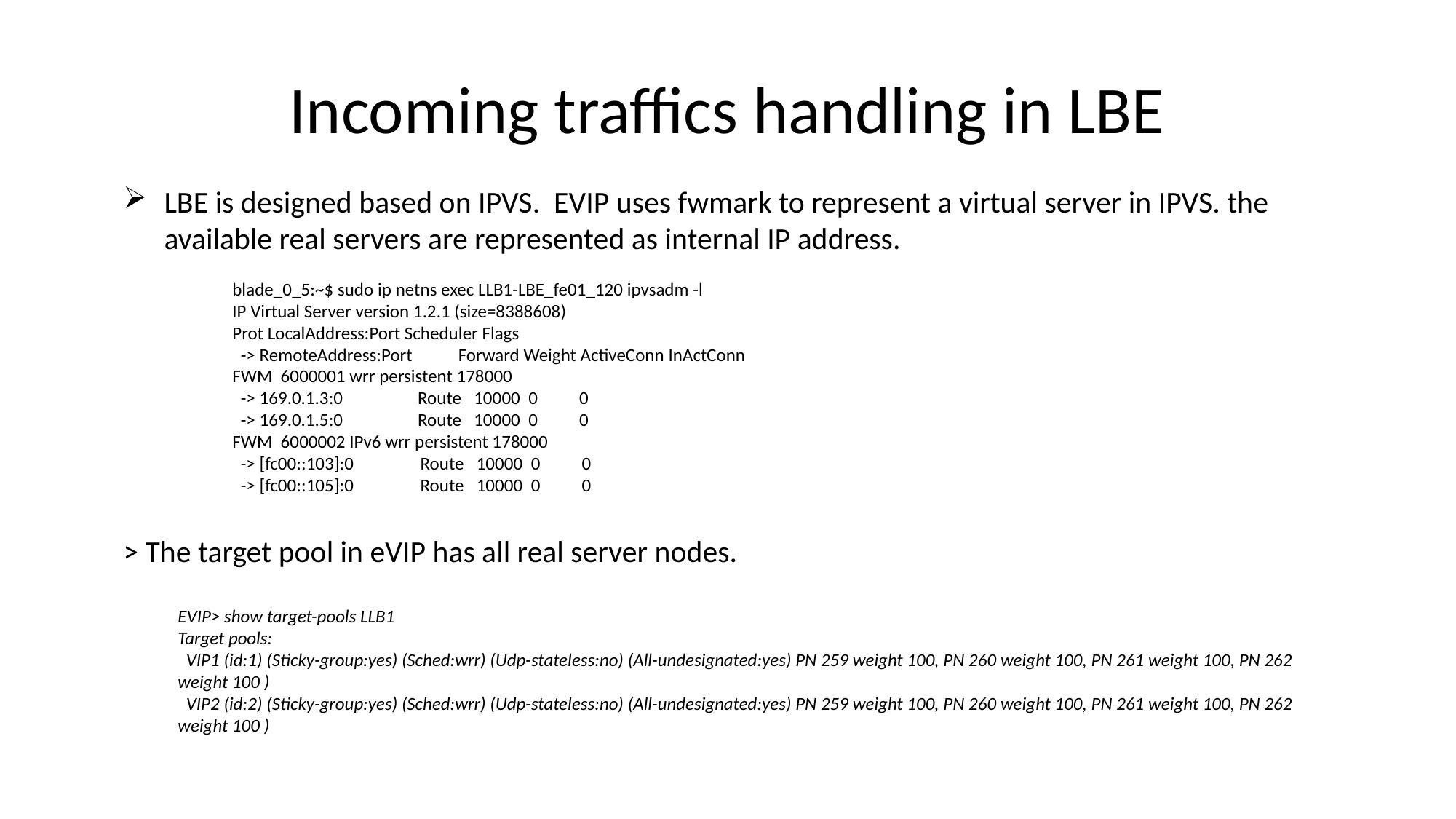

# Incoming traffics handling in LBE
LBE is designed based on IPVS.  EVIP uses fwmark to represent a virtual server in IPVS. the available real servers are represented as internal IP address.

blade_0_5:~$ sudo ip netns exec LLB1-LBE_fe01_120 ipvsadm -l
IP Virtual Server version 1.2.1 (size=8388608)
Prot LocalAddress:Port Scheduler Flags
  -> RemoteAddress:Port           Forward Weight ActiveConn InActConn
FWM  6000001 wrr persistent 178000
  -> 169.0.1.3:0                  Route   10000  0          0
  -> 169.0.1.5:0                  Route   10000  0          0
FWM  6000002 IPv6 wrr persistent 178000
  -> [fc00::103]:0                Route   10000  0          0
  -> [fc00::105]:0                Route   10000  0          0

> The target pool in eVIP has all real server nodes.

EVIP> show target-pools LLB1
Target pools:
  VIP1 (id:1) (Sticky-group:yes) (Sched:wrr) (Udp-stateless:no) (All-undesignated:yes) PN 259 weight 100, PN 260 weight 100, PN 261 weight 100, PN 262 weight 100 )
  VIP2 (id:2) (Sticky-group:yes) (Sched:wrr) (Udp-stateless:no) (All-undesignated:yes) PN 259 weight 100, PN 260 weight 100, PN 261 weight 100, PN 262 weight 100 )